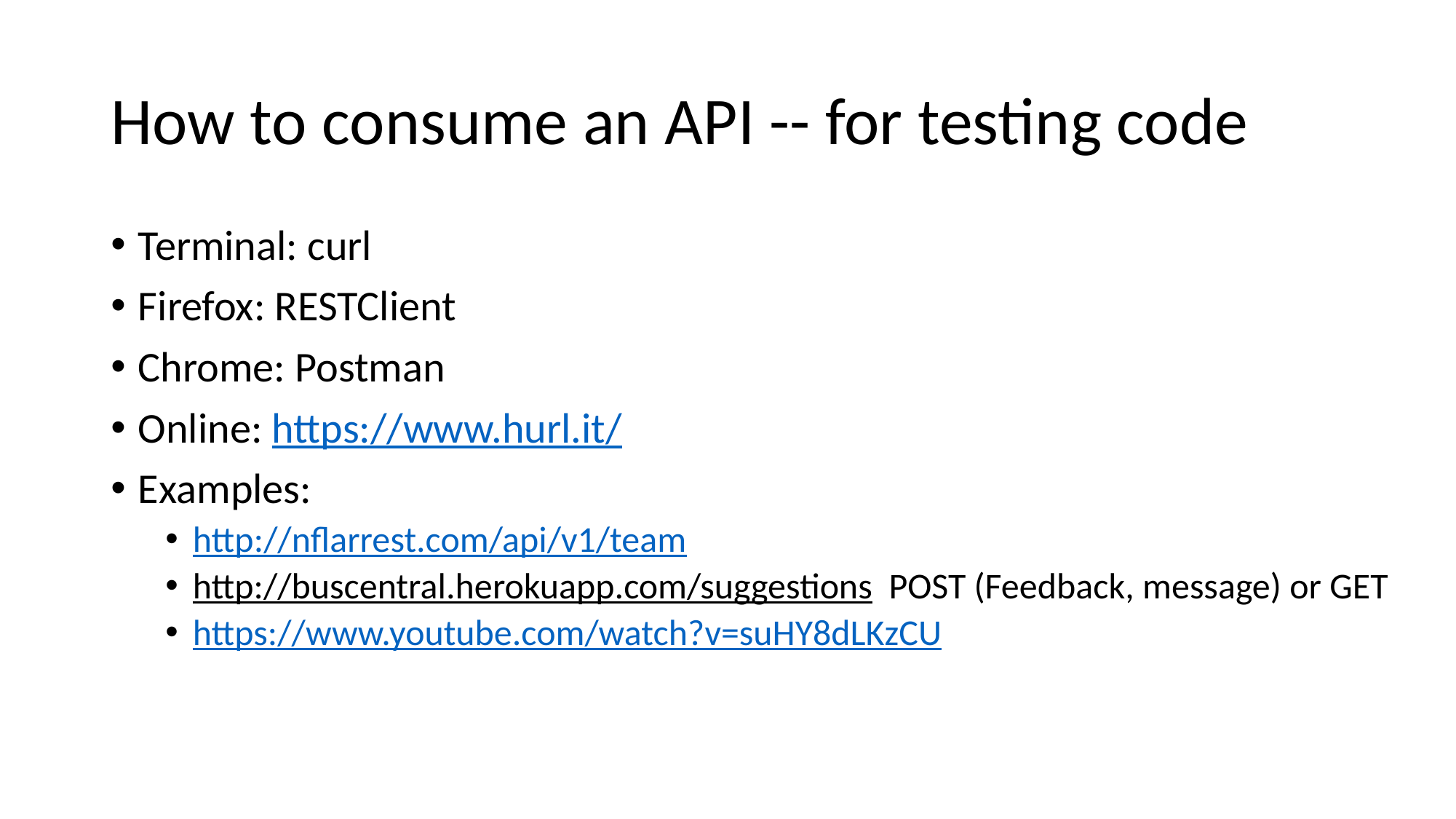

# How to consume an API -- for testing code
Terminal: curl
Firefox: RESTClient
Chrome: Postman
Online: https://www.hurl.it/
Examples:
http://nflarrest.com/api/v1/team
http://buscentral.herokuapp.com/suggestions  POST (Feedback, message) or GET
https://www.youtube.com/watch?v=suHY8dLKzCU